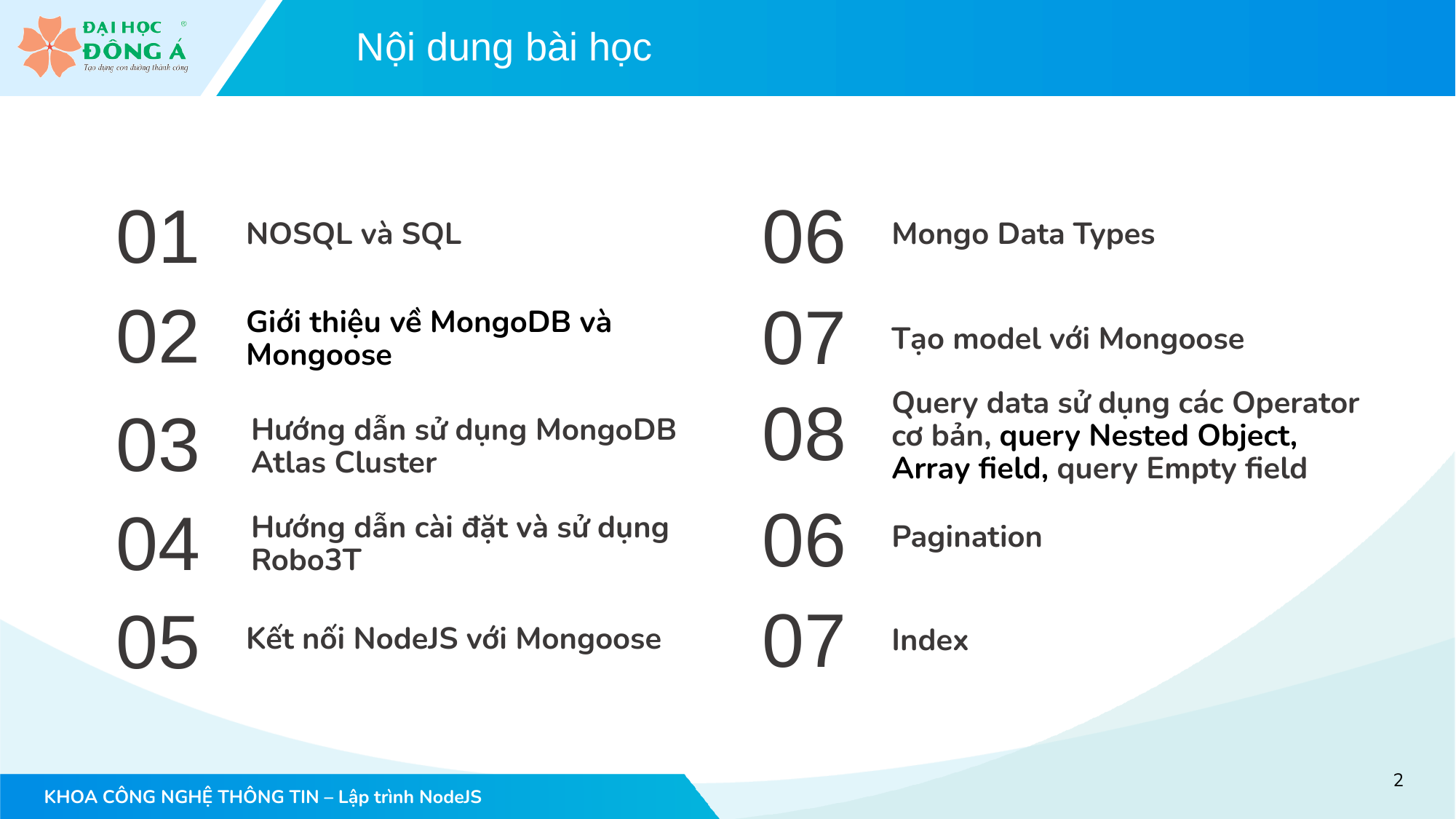

# Nội dung bài học
NOSQL và SQL
Mongo Data Types
01
06
Giới thiệu về MongoDB và Mongoose
Tạo model với Mongoose
02
07
Query data sử dụng các Operator cơ bản, query Nested Object, Array field, query Empty field
08
Hướng dẫn sử dụng MongoDB Atlas Cluster
03

Pagination
Hướng dẫn cài đặt và sử dụng Robo3T
06
04
Kết nối NodeJS với Mongoose
Index
07
05
2
KHOA CÔNG NGHỆ THÔNG TIN – Lập trình NodeJS